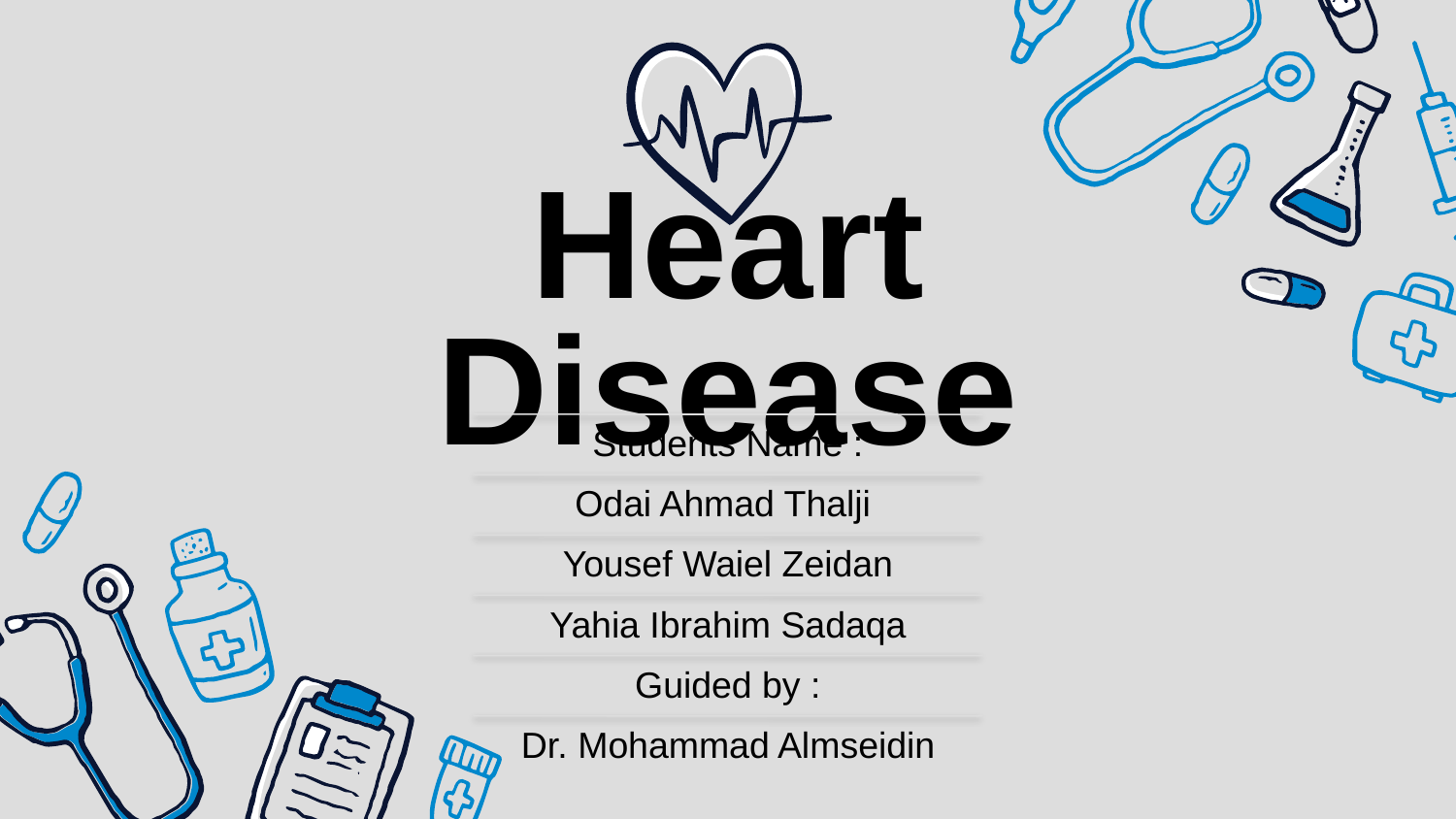

# Heart Disease
Students Name :
Odai Ahmad Thalji
Yousef Waiel Zeidan
Yahia Ibrahim Sadaqa
Guided by :
Dr. Mohammad Almseidin